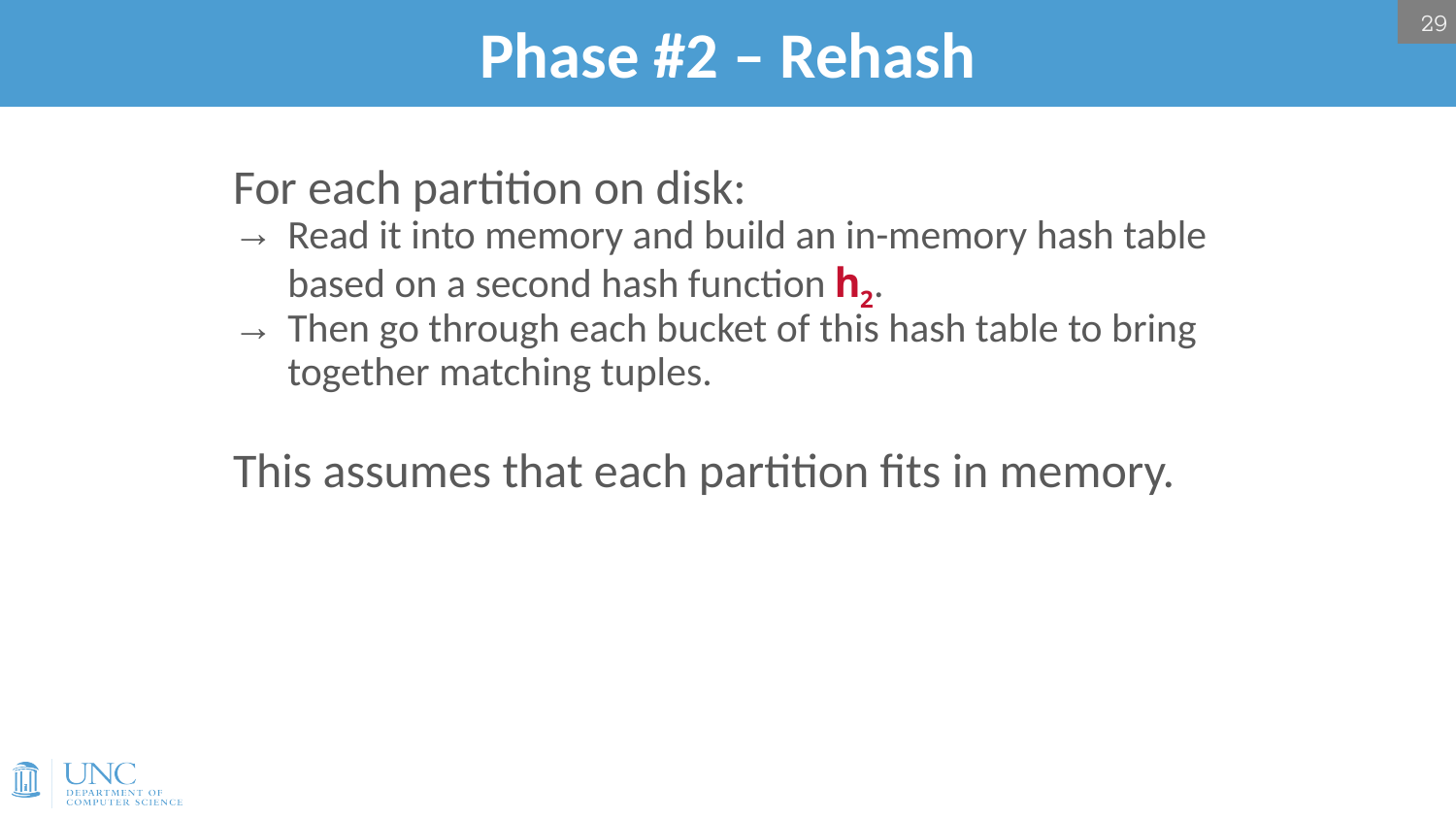

29
# Phase #2 – Rehash
For each partition on disk:
Read it into memory and build an in-memory hash table based on a second hash function h2.
Then go through each bucket of this hash table to bring together matching tuples.

This assumes that each partition fits in memory.